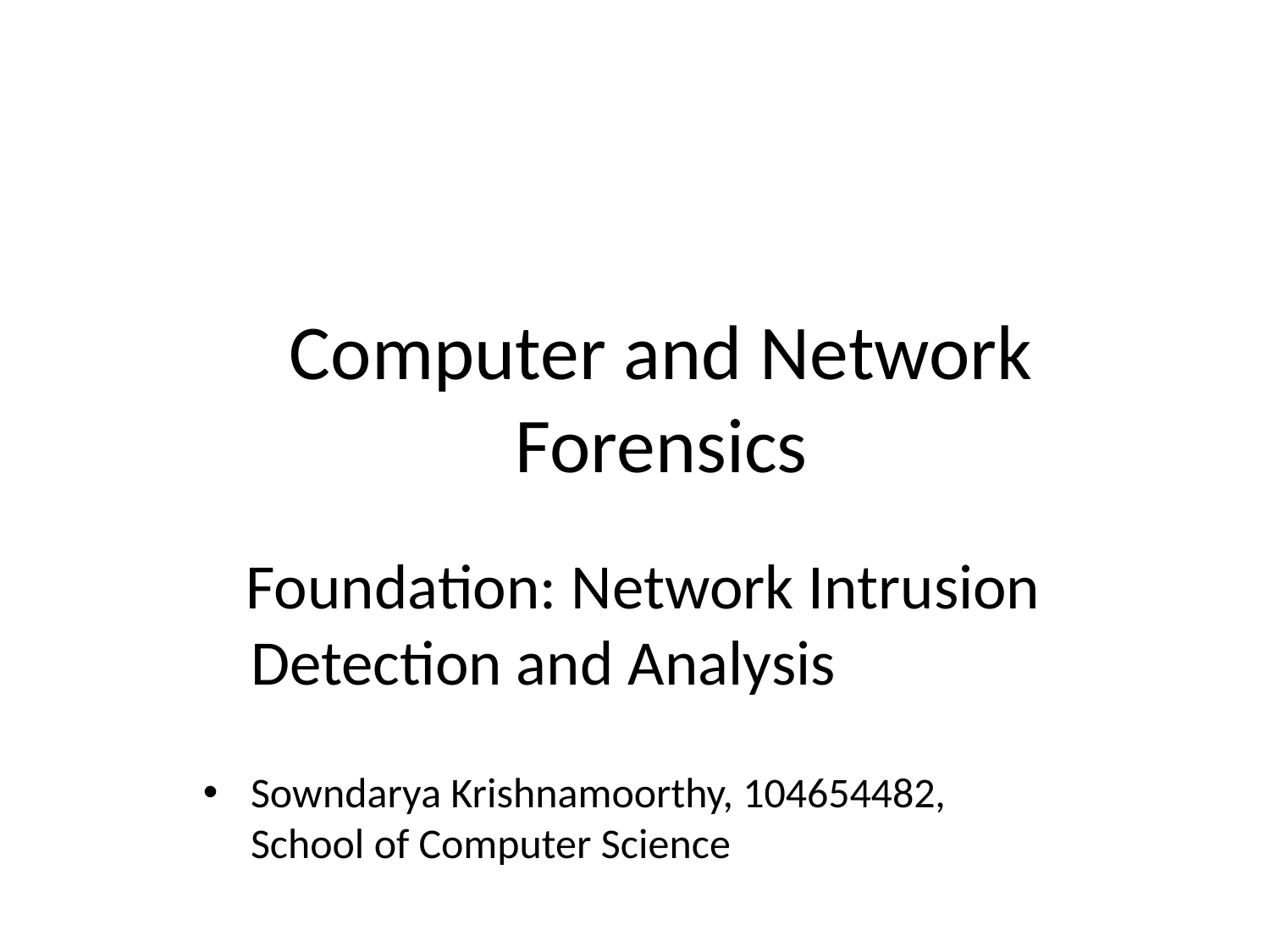

Computer and Network Forensics
   Foundation: Network Intrusion Detection and Analysis

Sowndarya Krishnamoorthy, 104654482, School of Computer Science